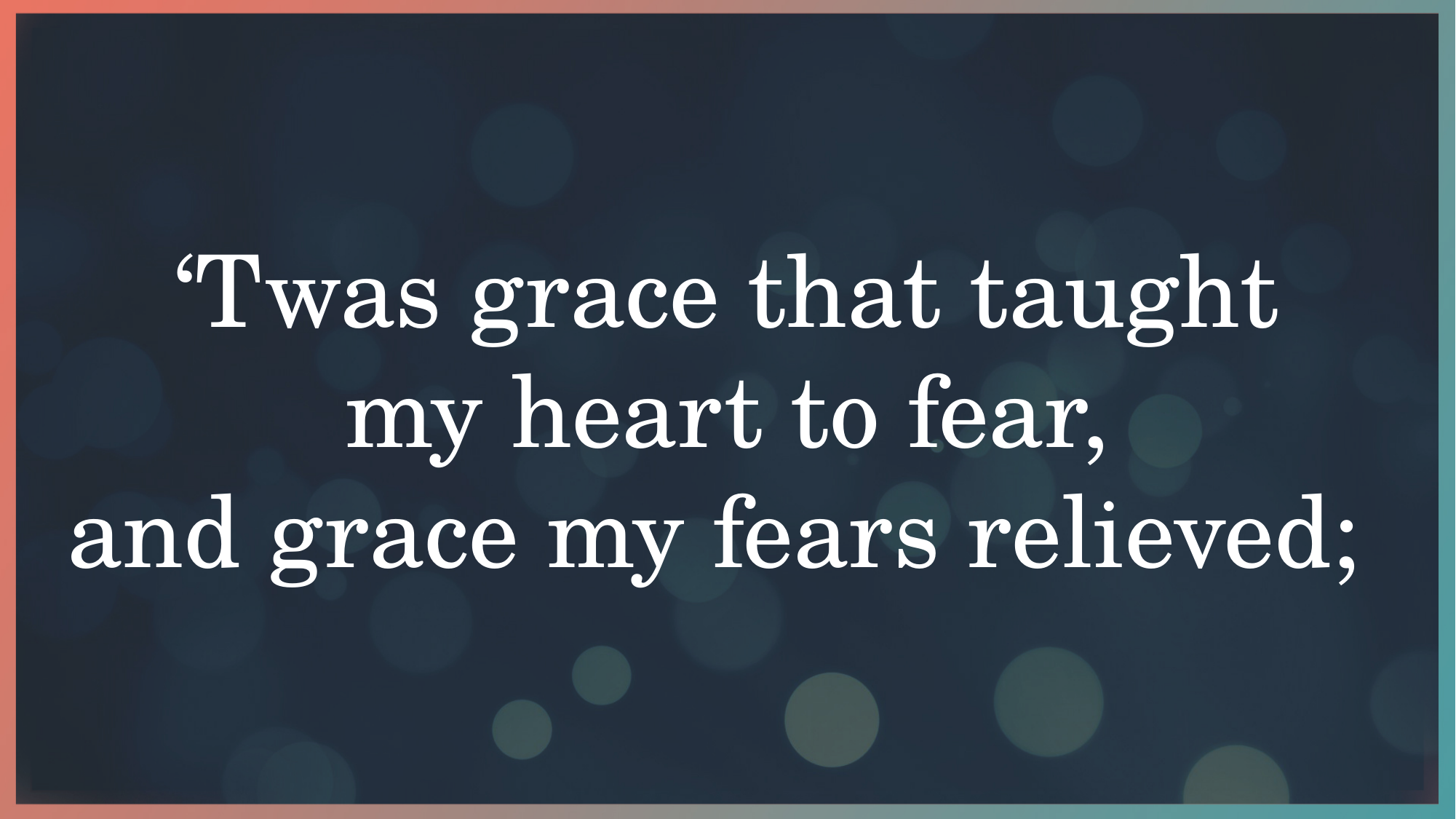

‘Twas grace that taught
 my heart to fear,
and grace my fears relieved;